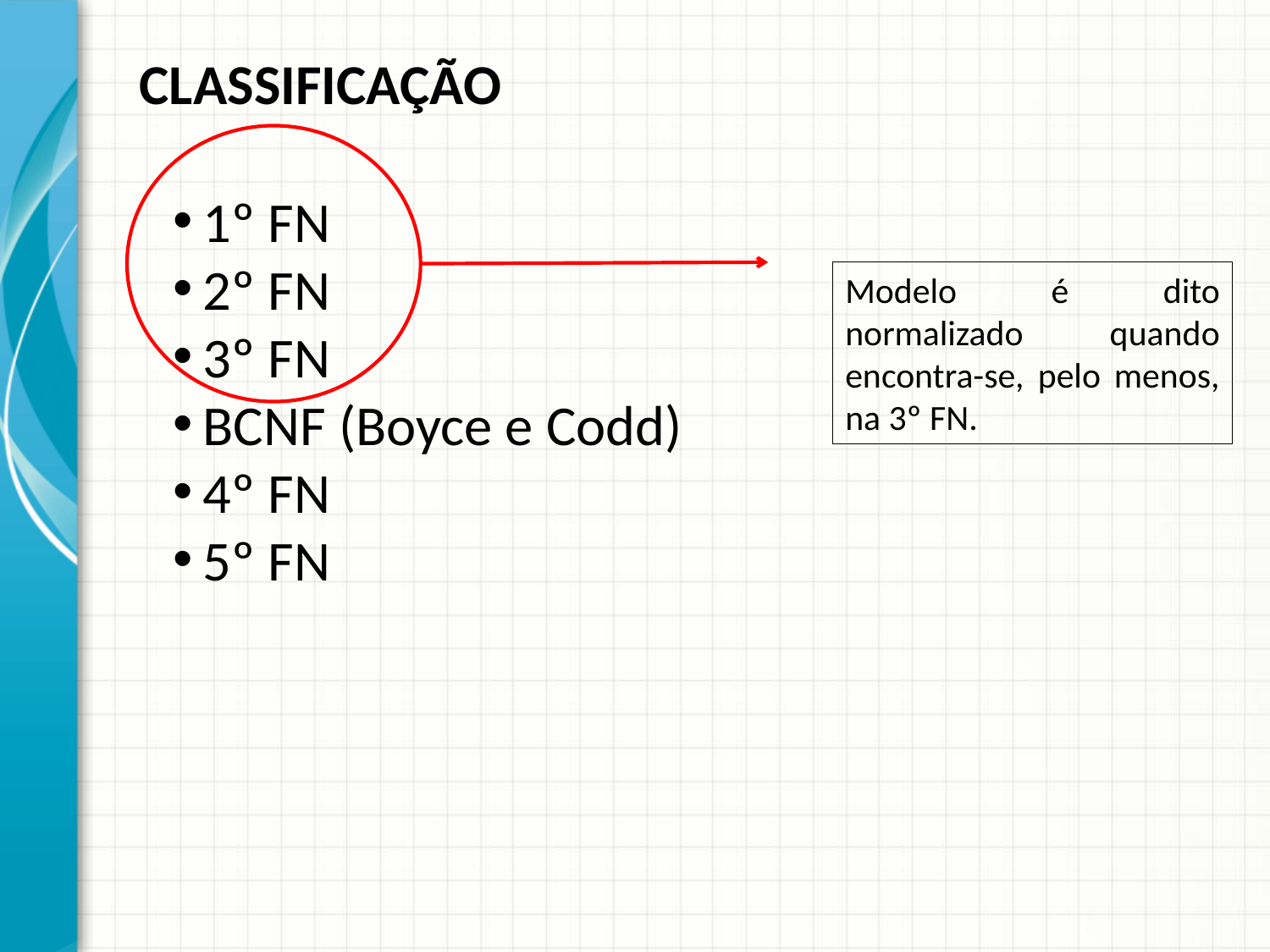

CLASSIFICAÇÃO

Modelo é dito normalizado quando encontra-se, pelo menos, na 3º FN.
1º FN
2º FN
3º FN
BCNF (Boyce e Codd)
4º FN
5º FN